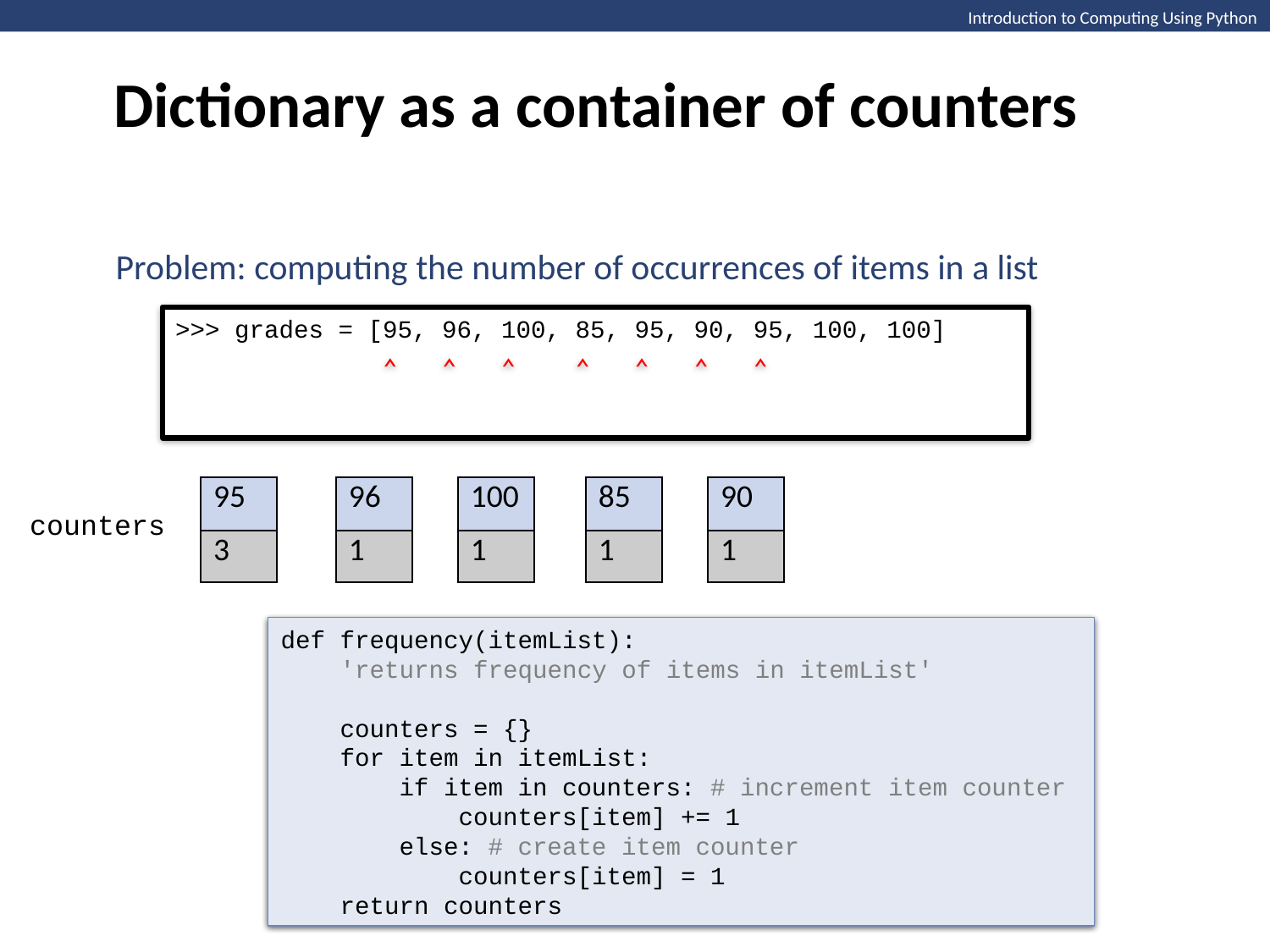

Dictionary as a container of counters
Introduction to Computing Using Python
Problem: computing the number of occurrences of items in a list
>>> grades = [95, 96, 100, 85, 95, 90, 95, 100, 100]

              ⌃
                  ⌃
                      ⌃
                           ⌃
                               ⌃
                                   ⌃
                                       ⌃
| 95 |
| --- |
| 1 |
| 95 |
| --- |
| 2 |
| 95 |
| --- |
| 3 |
| 96 |
| --- |
| 1 |
| 100 |
| --- |
| 1 |
| 85 |
| --- |
| 1 |
| 90 |
| --- |
| 1 |
counters
def frequency(itemList):
    'returns frequency of items in itemList'

    counters = {}
    for item in itemList:
        if item in counters: # increment item counter
            counters[item] += 1
        else: # create item counter
            counters[item] = 1
    return counters
def frequency(itemList):
    'returns frequency of items in itemList'

    counters = {}